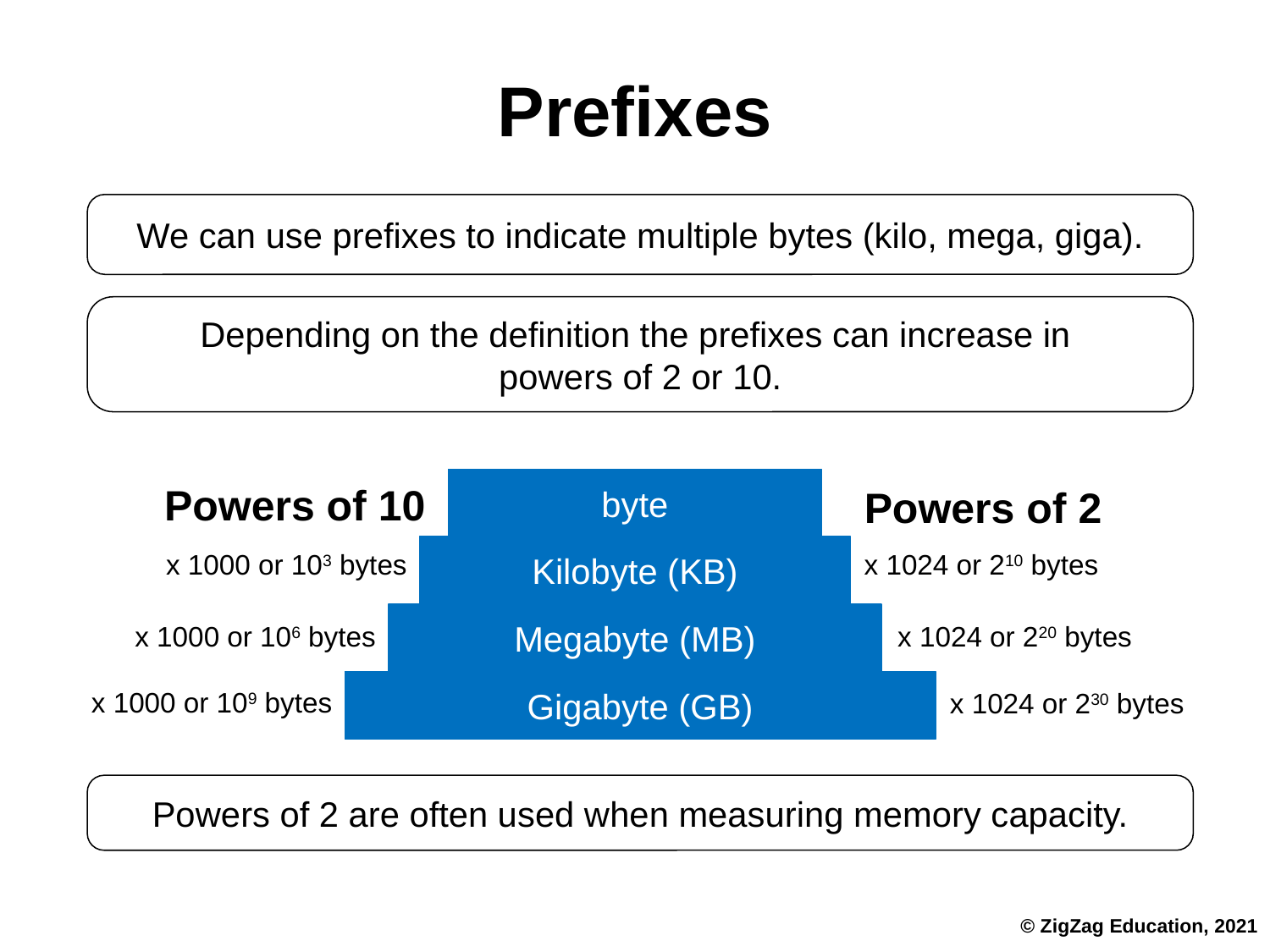

# Prefixes
We can use prefixes to indicate multiple bytes (kilo, mega, giga).
Depending on the definition the prefixes can increase in
powers of 2 or 10.
Powers of 10
Powers of 2
byte
Kilobyte (KB)
x 1024 or 210 bytes
x 1000 or 103 bytes
Megabyte (MB)
x 1024 or 220 bytes
x 1000 or 106 bytes
Gigabyte (GB)
x 1024 or 230 bytes
x 1000 or 109 bytes
Powers of 2 are often used when measuring memory capacity.
© ZigZag Education, 2021